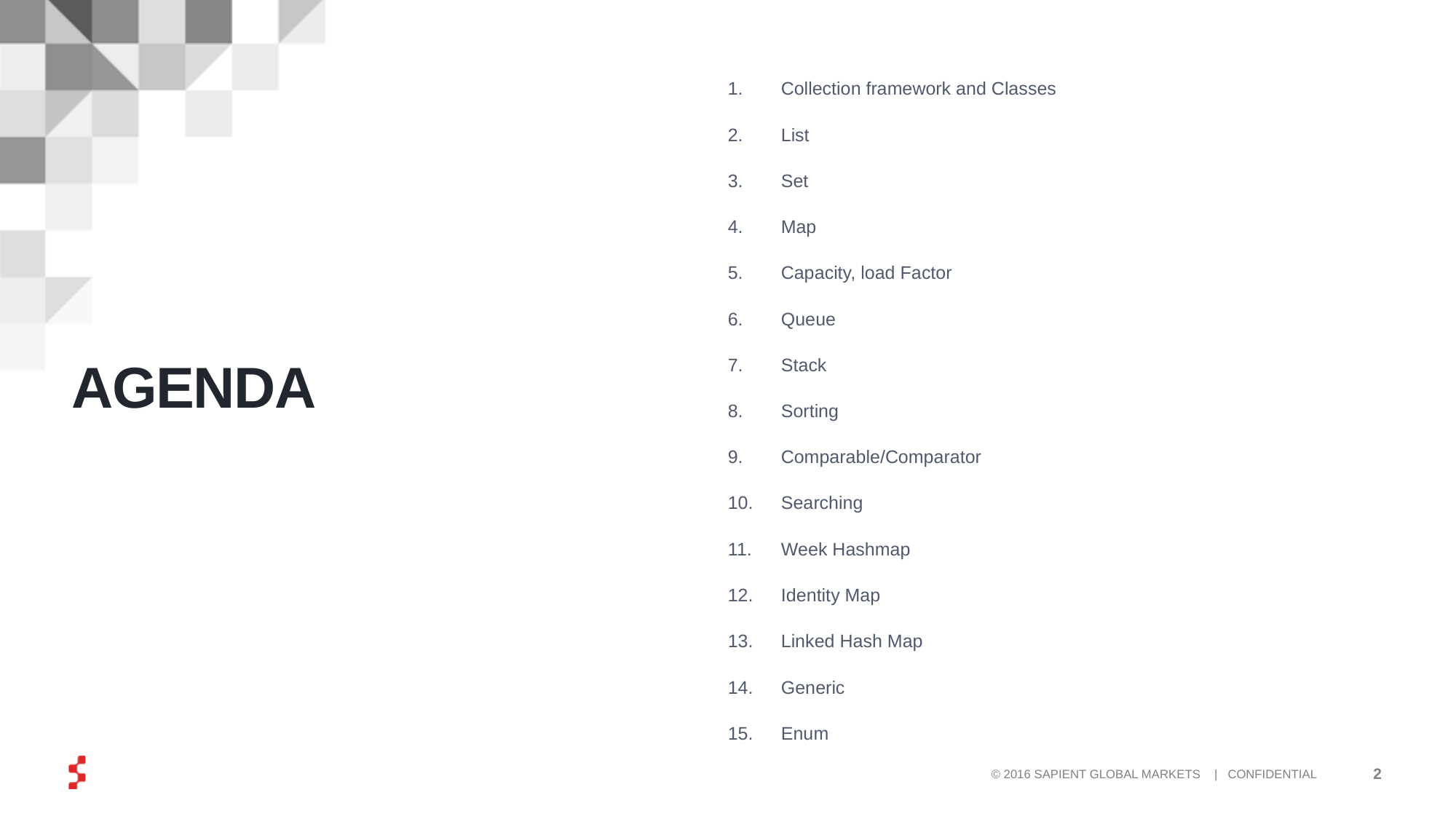

Collection framework and Classes
List
Set
Map
Capacity, load Factor
Queue
Stack
Sorting
Comparable/Comparator
Searching
Week Hashmap
Identity Map
Linked Hash Map
Generic
Enum